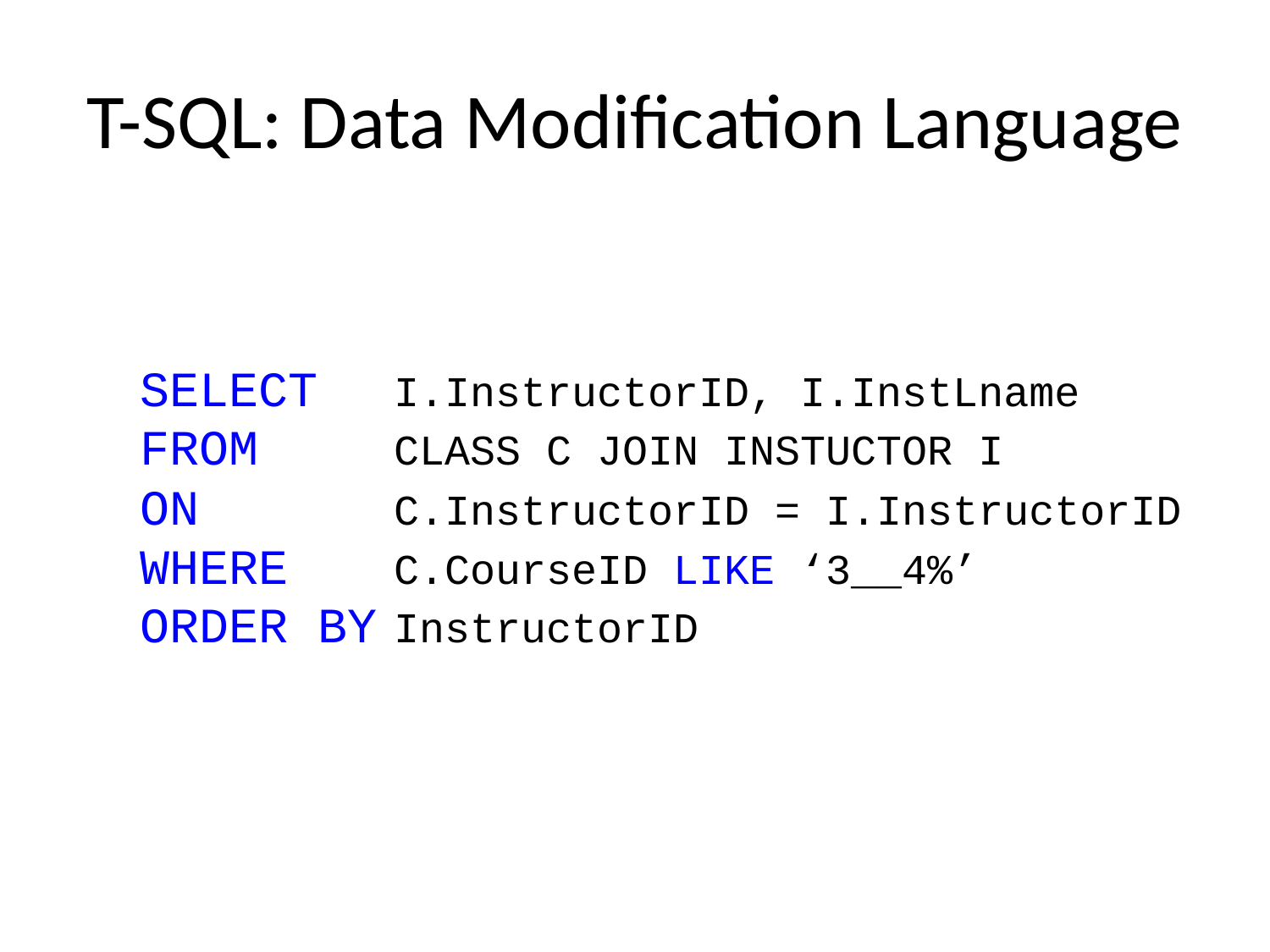

# T-SQL: Data Modification Language

	SELECT 	I.InstructorID, I.InstLname
	FROM	 	CLASS C JOIN INSTUCTOR I
	ON		C.InstructorID = I.InstructorID
	WHERE	C.CourseID LIKE ‘3__4%’
	ORDER BY	InstructorID